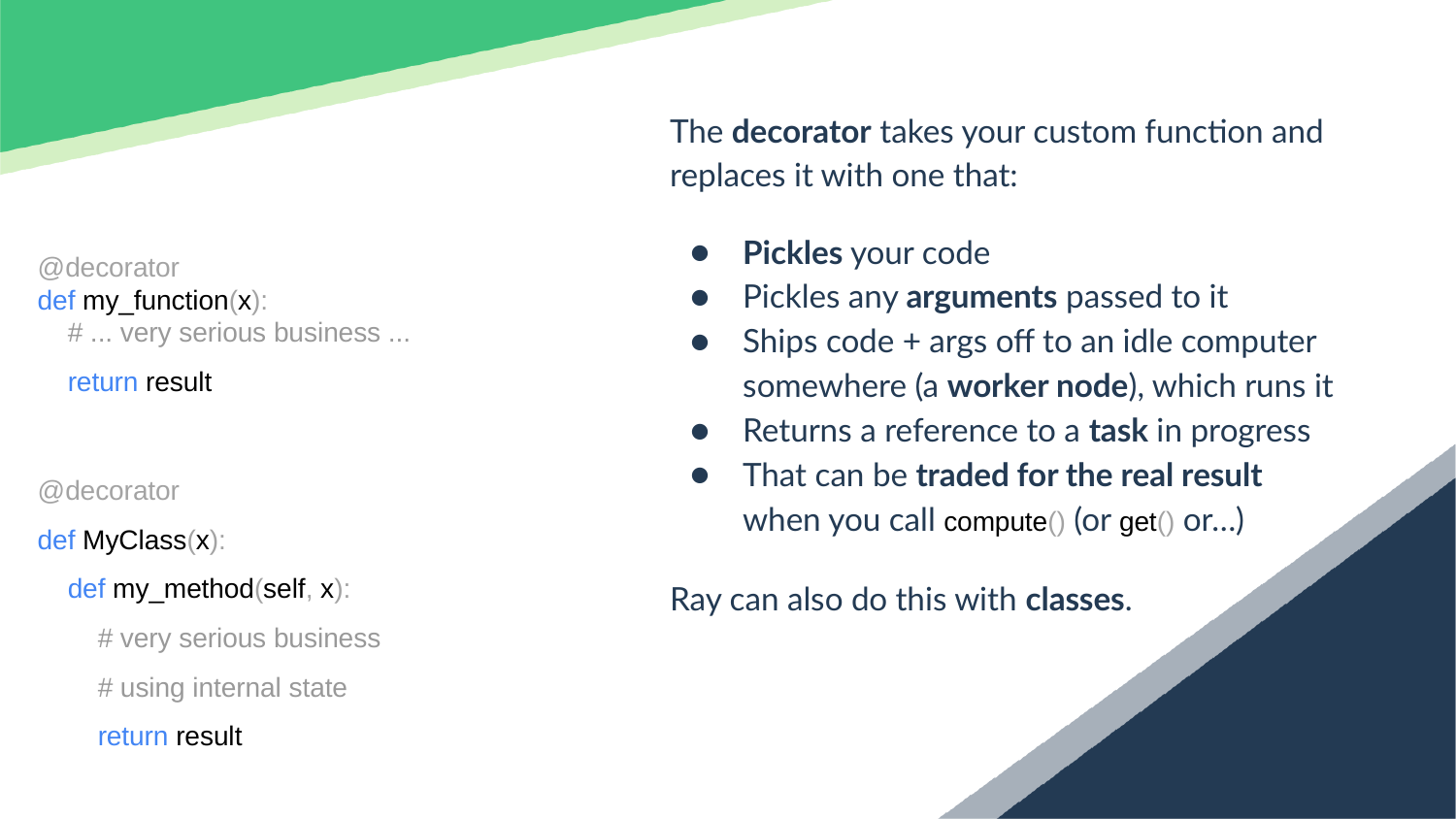

The decorator takes your custom function and replaces it with one that:
Pickles your code
Pickles any arguments passed to it
Ships code + args off to an idle computer somewhere (a worker node), which runs it
Returns a reference to a task in progress
That can be traded for the real result when you call compute() (or get() or…)
@decorator
def my_function(x):
    # ... very serious business ...
    return result
@decorator
def MyClass(x):
    def my_method(self, x):
        # very serious business
        # using internal state
        return result
Ray can also do this with classes.